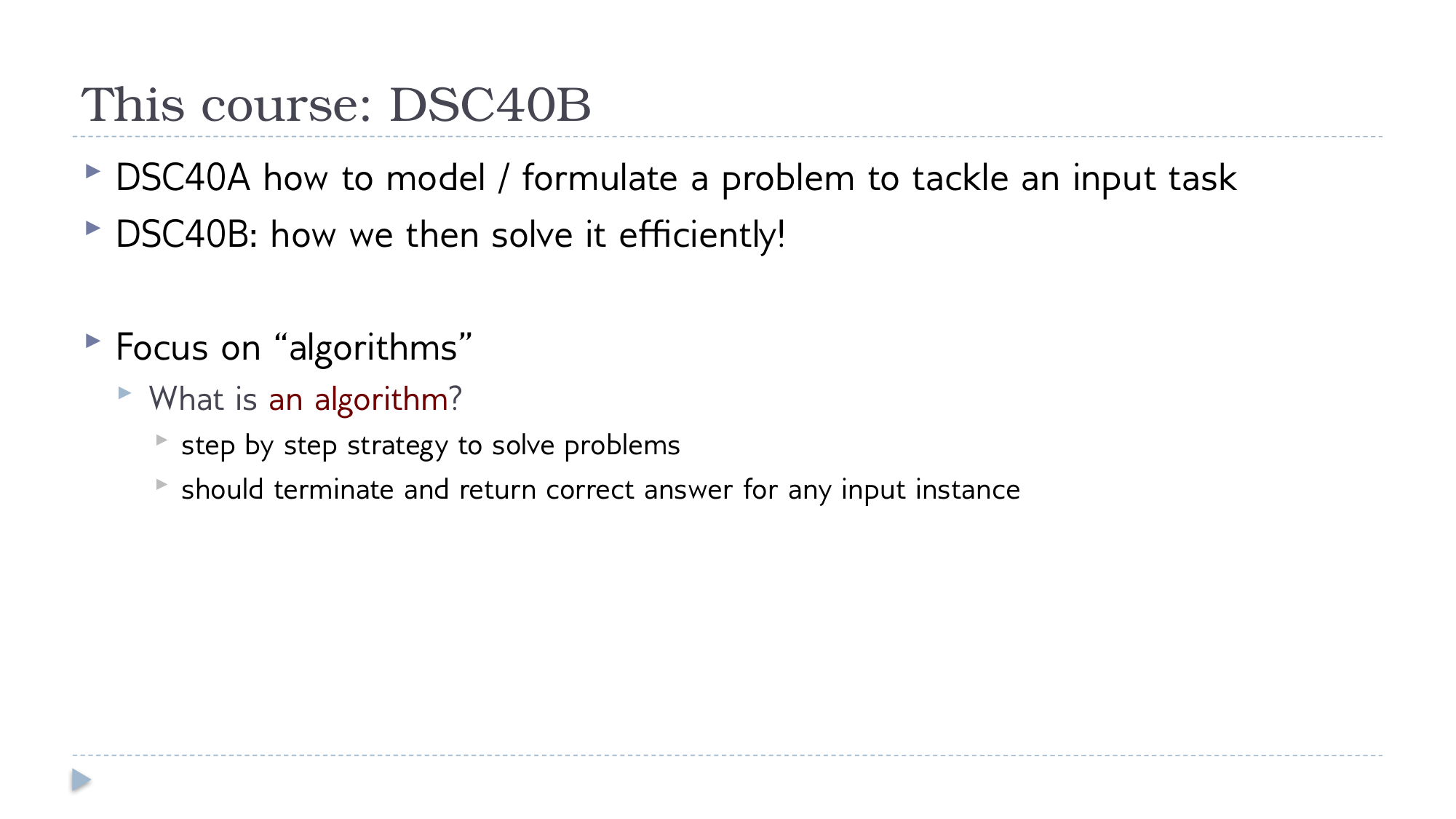

# This course: DSC40B
DSC40A how to model / formulate a problem to tackle an input task
DSC40B: how we then solve it efficiently!

Focus on “algorithms”
What is an algorithm?
step by step strategy to solve problems
should terminate and return correct answer for any input instance